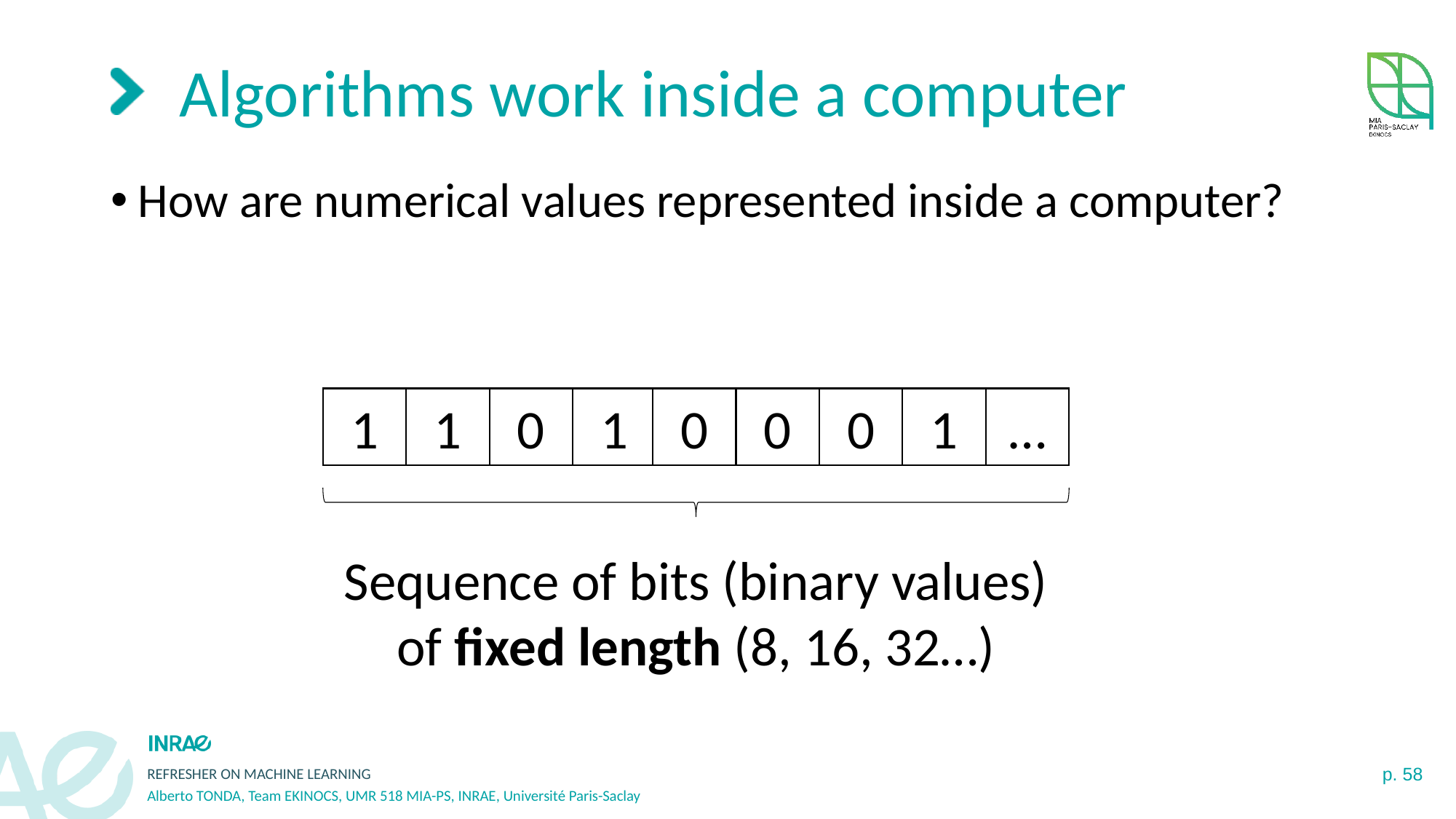

# Algorithms work inside a computer

How are numerical values represented inside a computer?
1
1
0
1
0
0
0
1
…
Sequence of bits (binary values) of fixed length (8, 16, 32…)